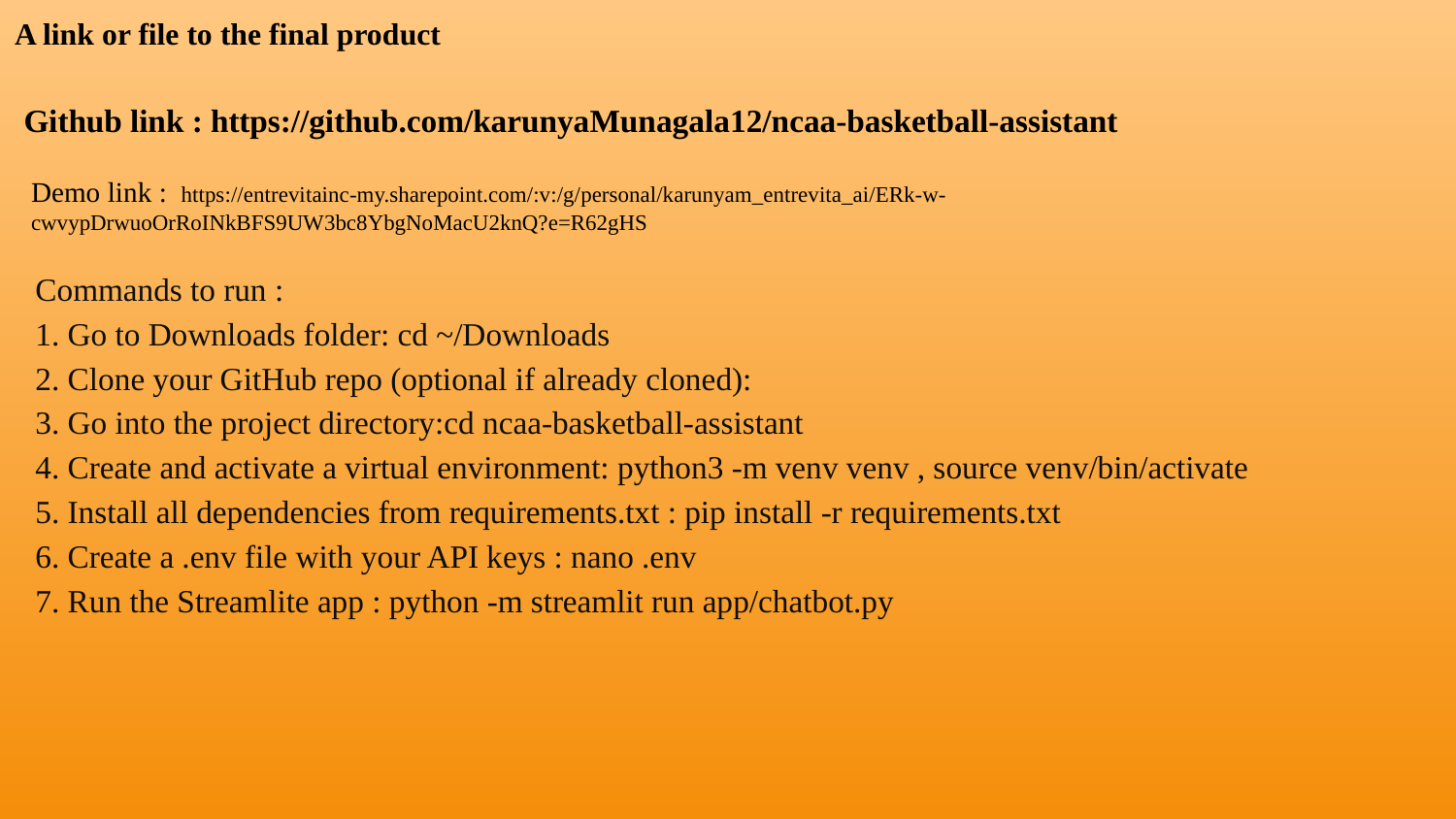

# A link or file to the final product
Github link : https://github.com/karunyaMunagala12/ncaa-basketball-assistant
Demo link :  https://entrevitainc-my.sharepoint.com/:v:/g/personal/karunyam_entrevita_ai/ERk-w-cwvypDrwuoOrRoINkBFS9UW3bc8YbgNoMacU2knQ?e=R62gHS
Commands to run :
1. Go to Downloads folder: cd ~/Downloads
2. Clone your GitHub repo (optional if already cloned):
3. Go into the project directory:cd ncaa-basketball-assistant
4. Create and activate a virtual environment: python3 -m venv venv , source venv/bin/activate
5. Install all dependencies from requirements.txt : pip install -r requirements.txt
6. Create a .env file with your API keys : nano .env
7. Run the Streamlite app : python -m streamlit run app/chatbot.py